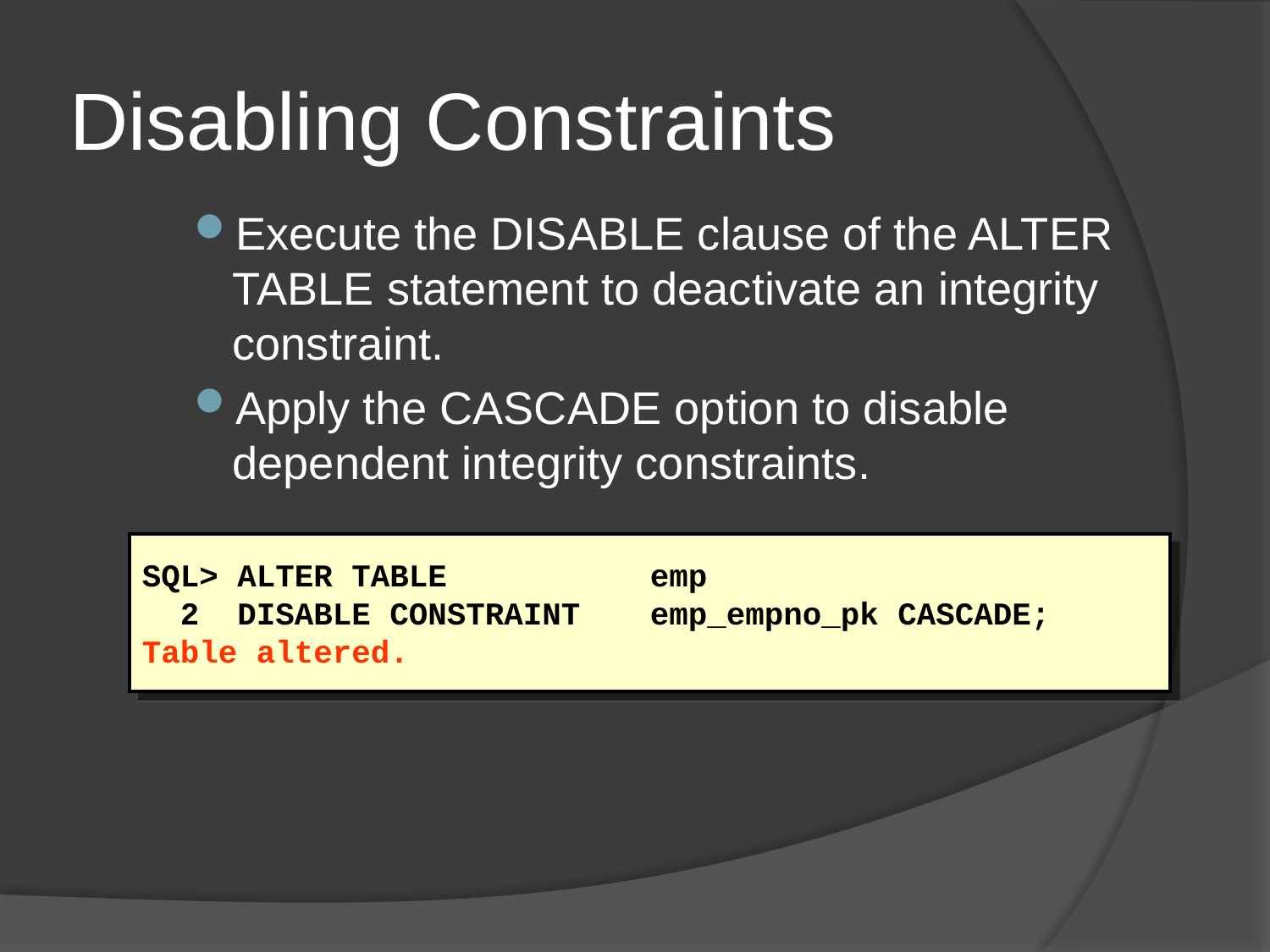

# Disabling Constraints
Execute the DISABLE clause of the ALTER TABLE statement to deactivate an integrity constraint.
Apply the CASCADE option to disable dependent integrity constraints.
SQL> ALTER TABLE		emp
  2  DISABLE CONSTRAINT	emp_empno_pk CASCADE;
Table altered.